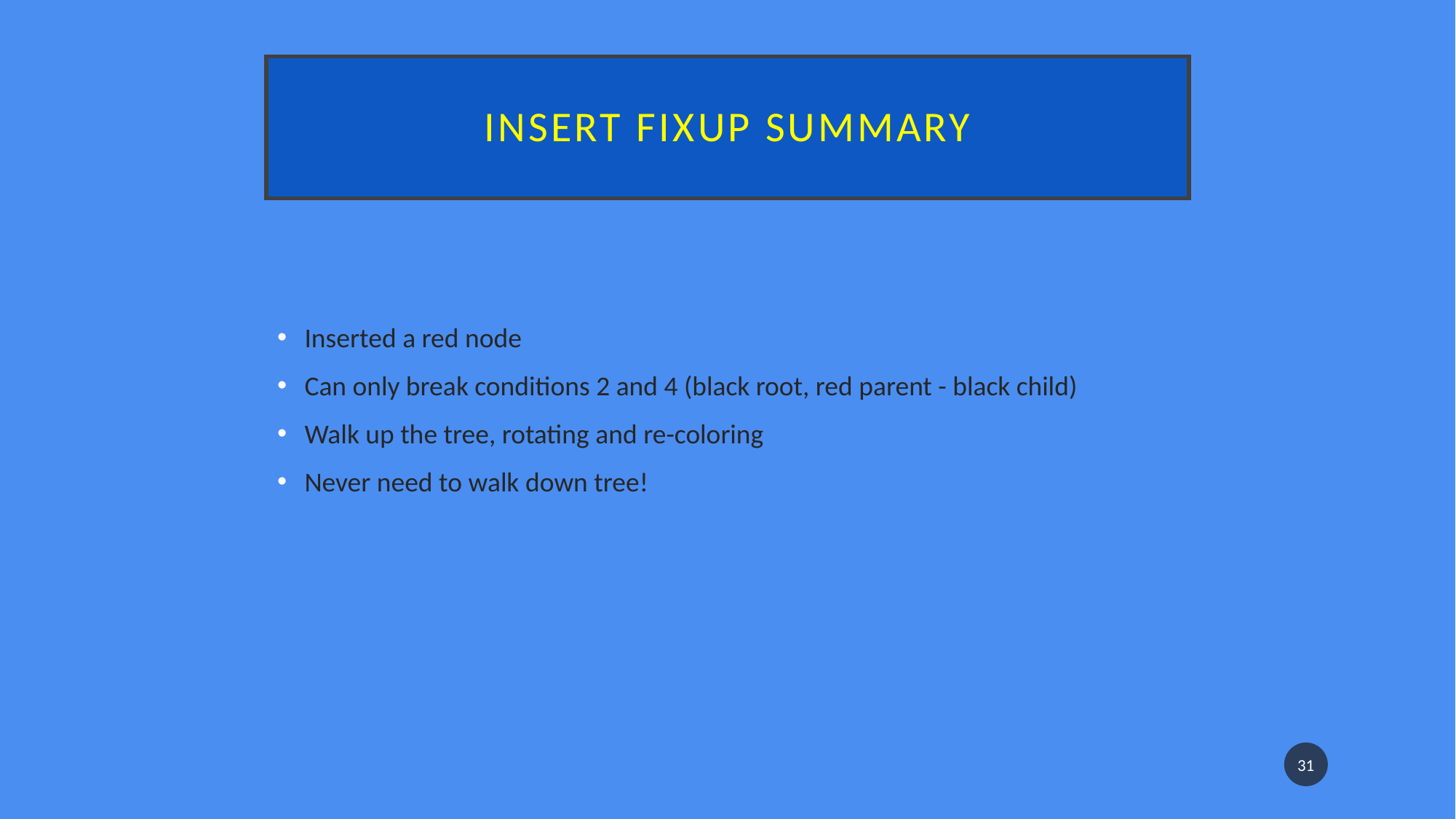

# Insert fixup summary
Inserted a red node
Can only break conditions 2 and 4 (black root, red parent - black child)
Walk up the tree, rotating and re-coloring
Never need to walk down tree!
31